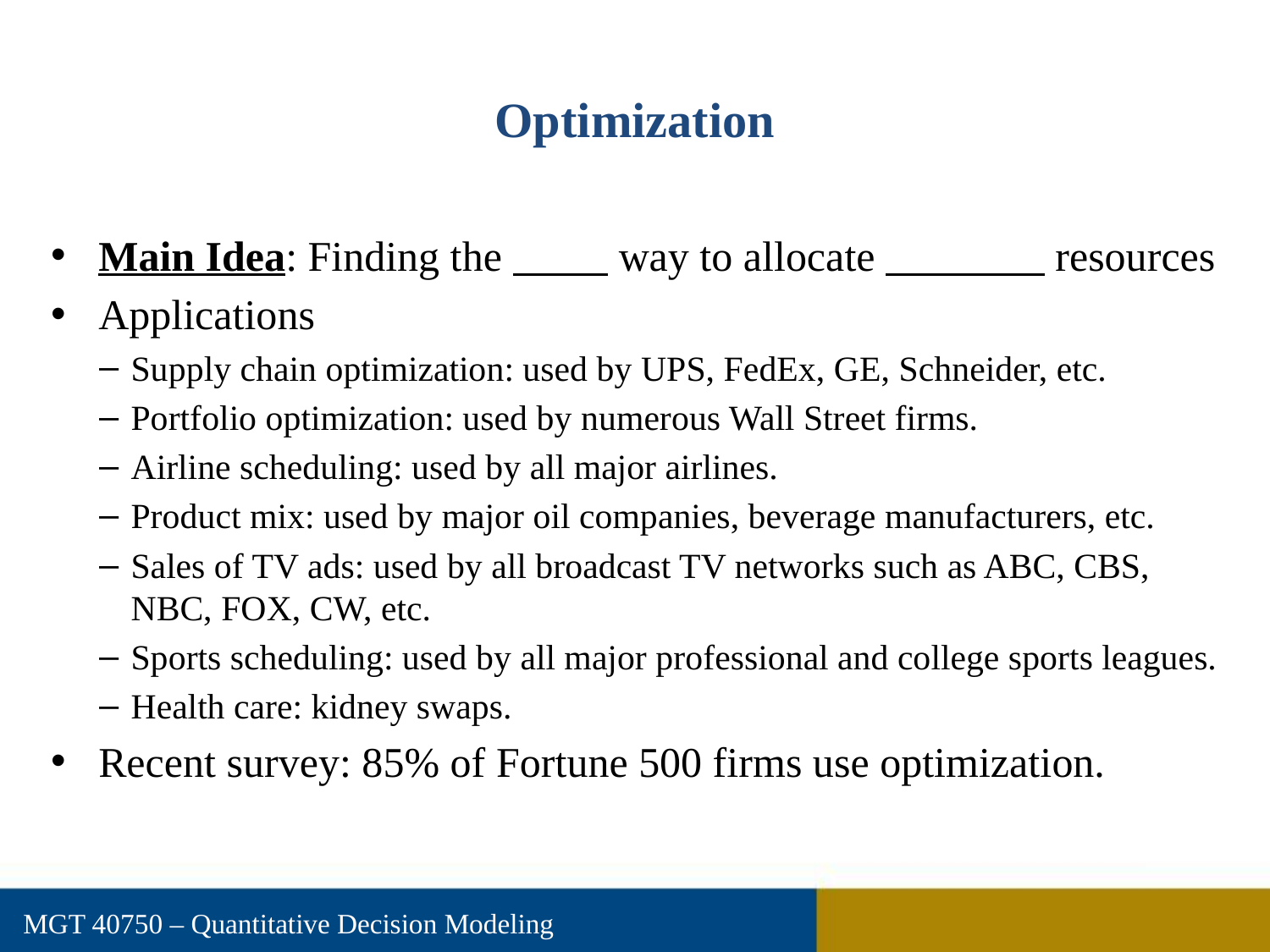

# Optimization
Main Idea: Finding the           way to allocate                 resources
Applications
Supply chain optimization: used by UPS, FedEx, GE, Schneider, etc.
Portfolio optimization: used by numerous Wall Street firms.
Airline scheduling: used by all major airlines.
Product mix: used by major oil companies, beverage manufacturers, etc.
Sales of TV ads: used by all broadcast TV networks such as ABC, CBS, NBC, FOX, CW, etc.
Sports scheduling: used by all major professional and college sports leagues.
Health care: kidney swaps.
Recent survey: 85% of Fortune 500 firms use optimization.